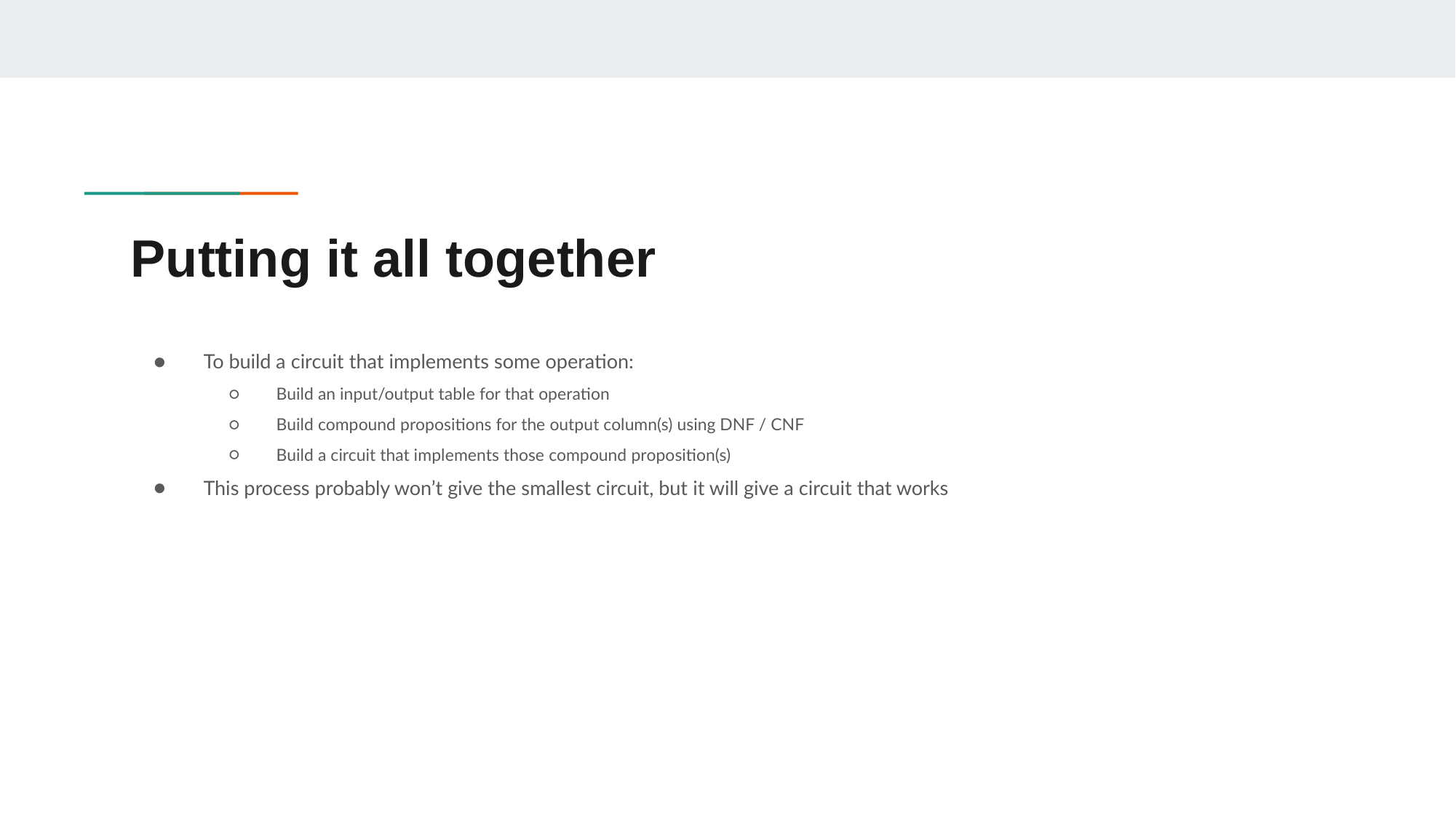

# Putting it all together
To build a circuit that implements some operation:
Build an input/output table for that operation
Build compound propositions for the output column(s) using DNF / CNF
Build a circuit that implements those compound proposition(s)
This process probably won’t give the smallest circuit, but it will give a circuit that works